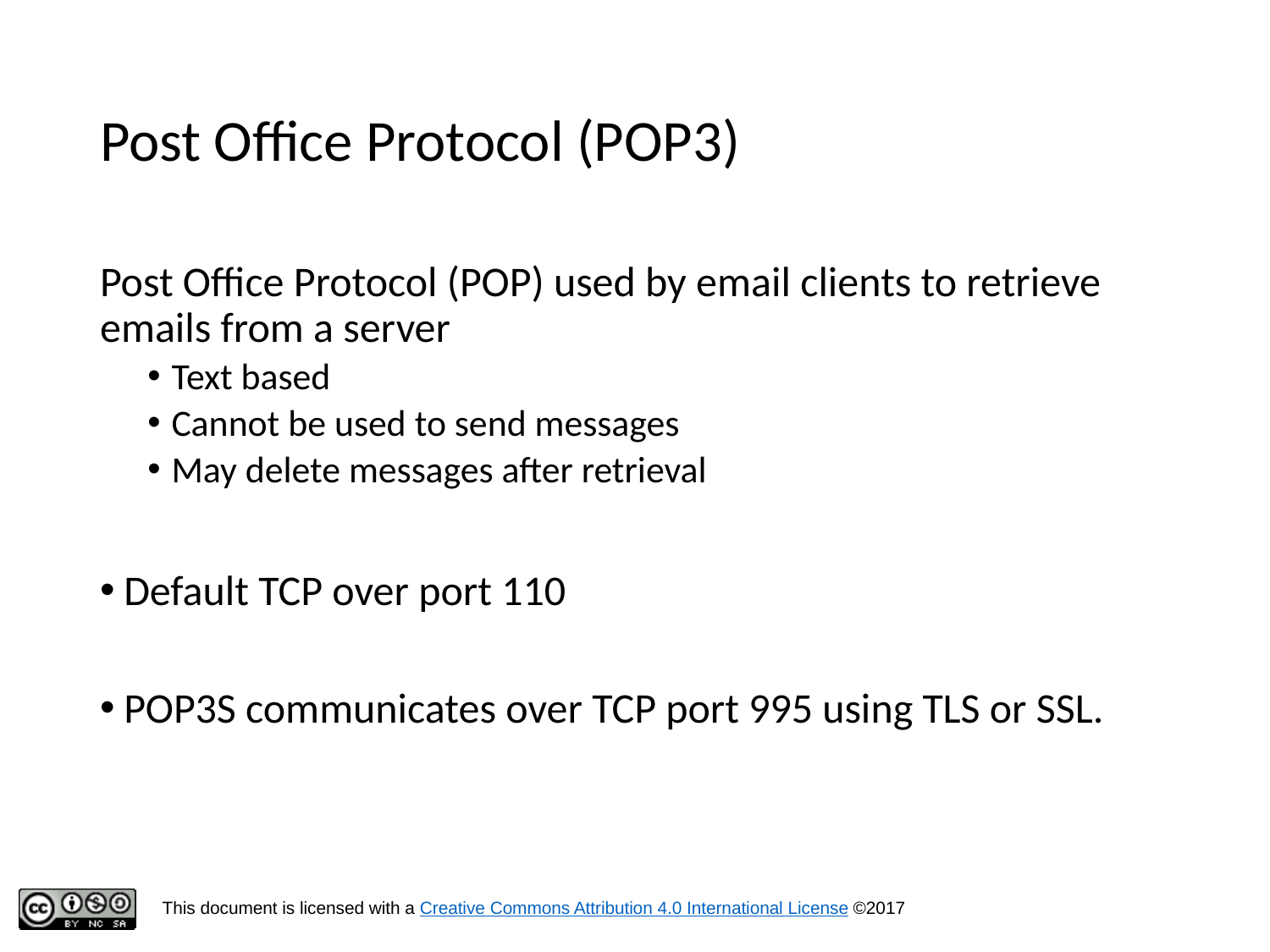

# Post Office Protocol (POP3)
Post Office Protocol (POP) used by email clients to retrieve emails from a server
Text based
Cannot be used to send messages
May delete messages after retrieval

Default TCP over port 110

POP3S communicates over TCP port 995 using TLS or SSL.